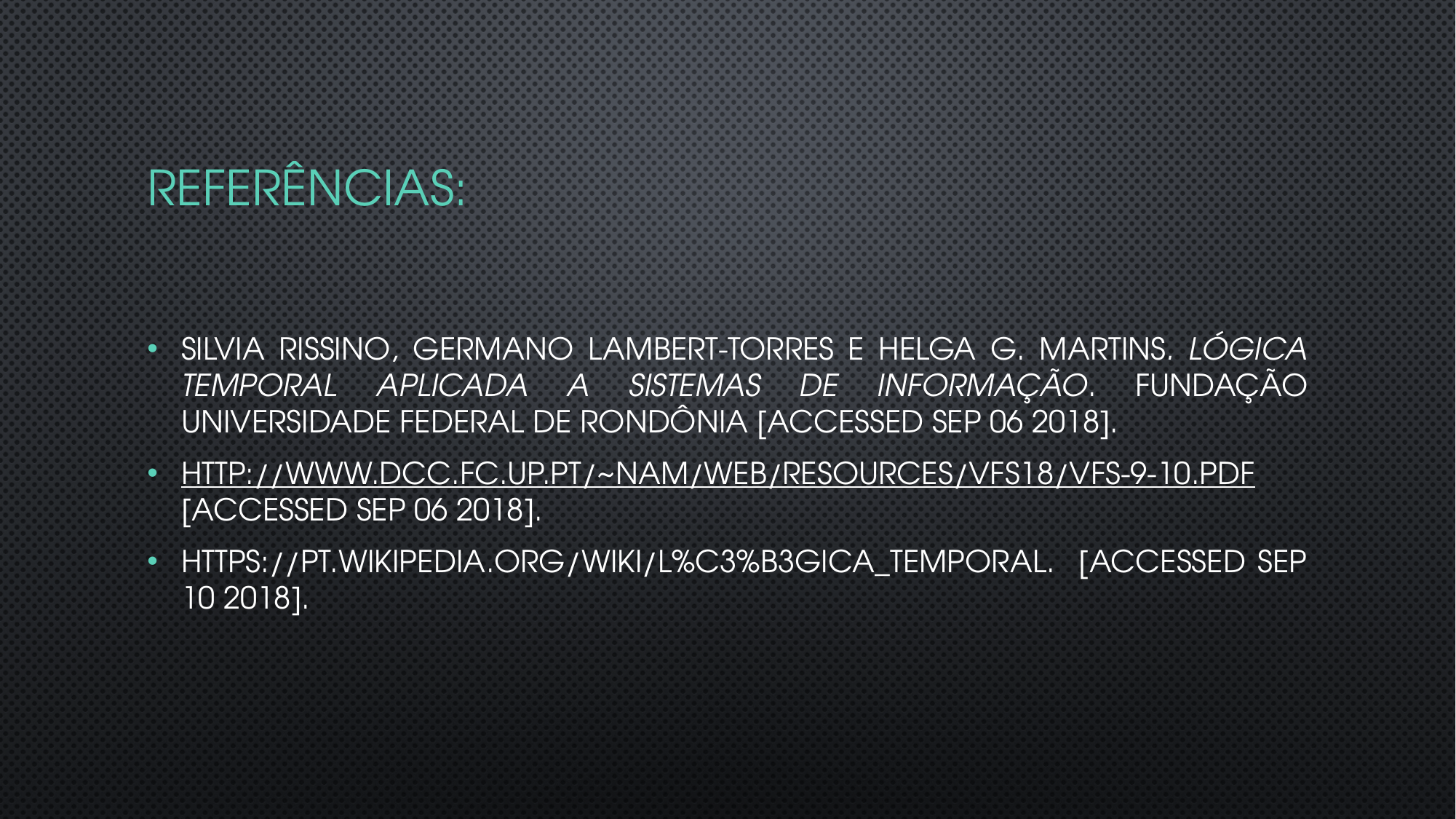

# Referências:
Silvia RISSINO, Germano LAMBERT-TORRES e Helga G. MARTINS. Lógica Temporal Aplicada a Sistemas de Informação. Fundação Universidade Federal de Rondônia [accessed Sep 06 2018].
http://www.dcc.fc.up.pt/~nam/web/resources/vfs18/vfs-9-10.pdf [accessed Sep 06 2018].
https://pt.wikipedia.org/wiki/L%C3%B3gica_temporal.  [accessed Sep 10 2018].